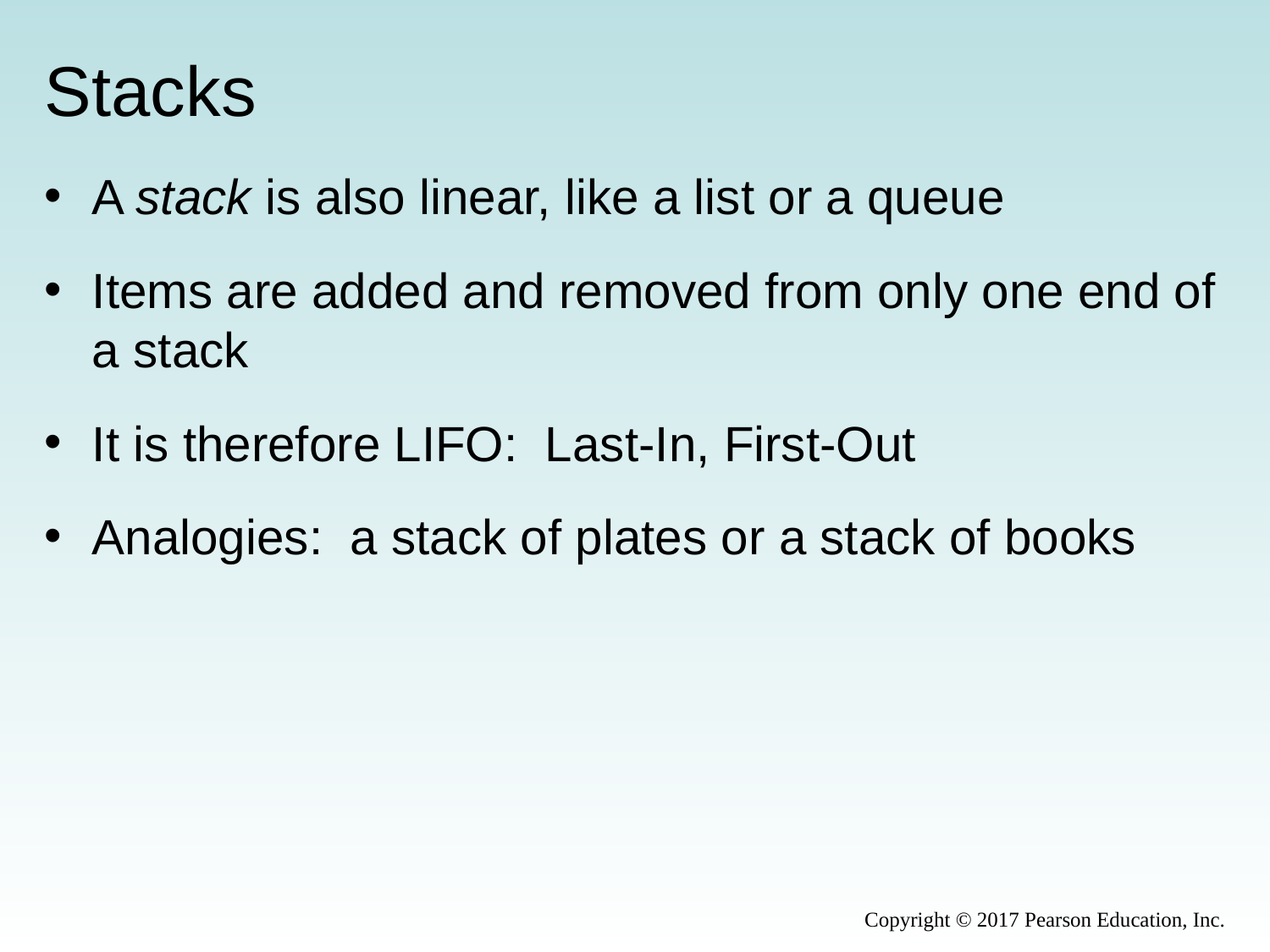

# Stacks
A stack is also linear, like a list or a queue
Items are added and removed from only one end of a stack
It is therefore LIFO:  Last-In, First-Out
Analogies:  a stack of plates or a stack of books
Copyright © 2017 Pearson Education, Inc.